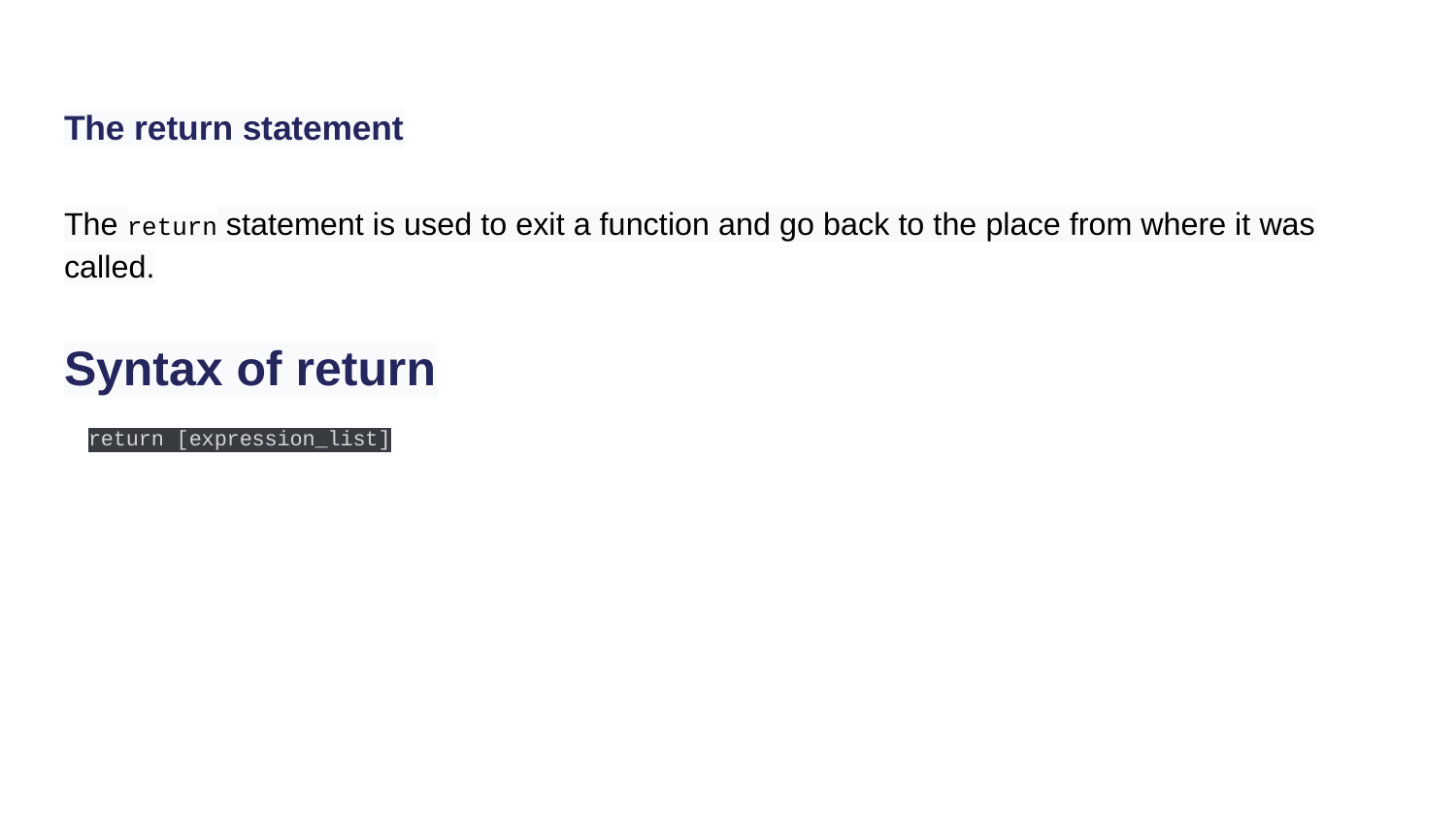

# The return statement

The return statement is used to exit a function and go back to the place from where it was called.
Syntax of return
return [expression_list]